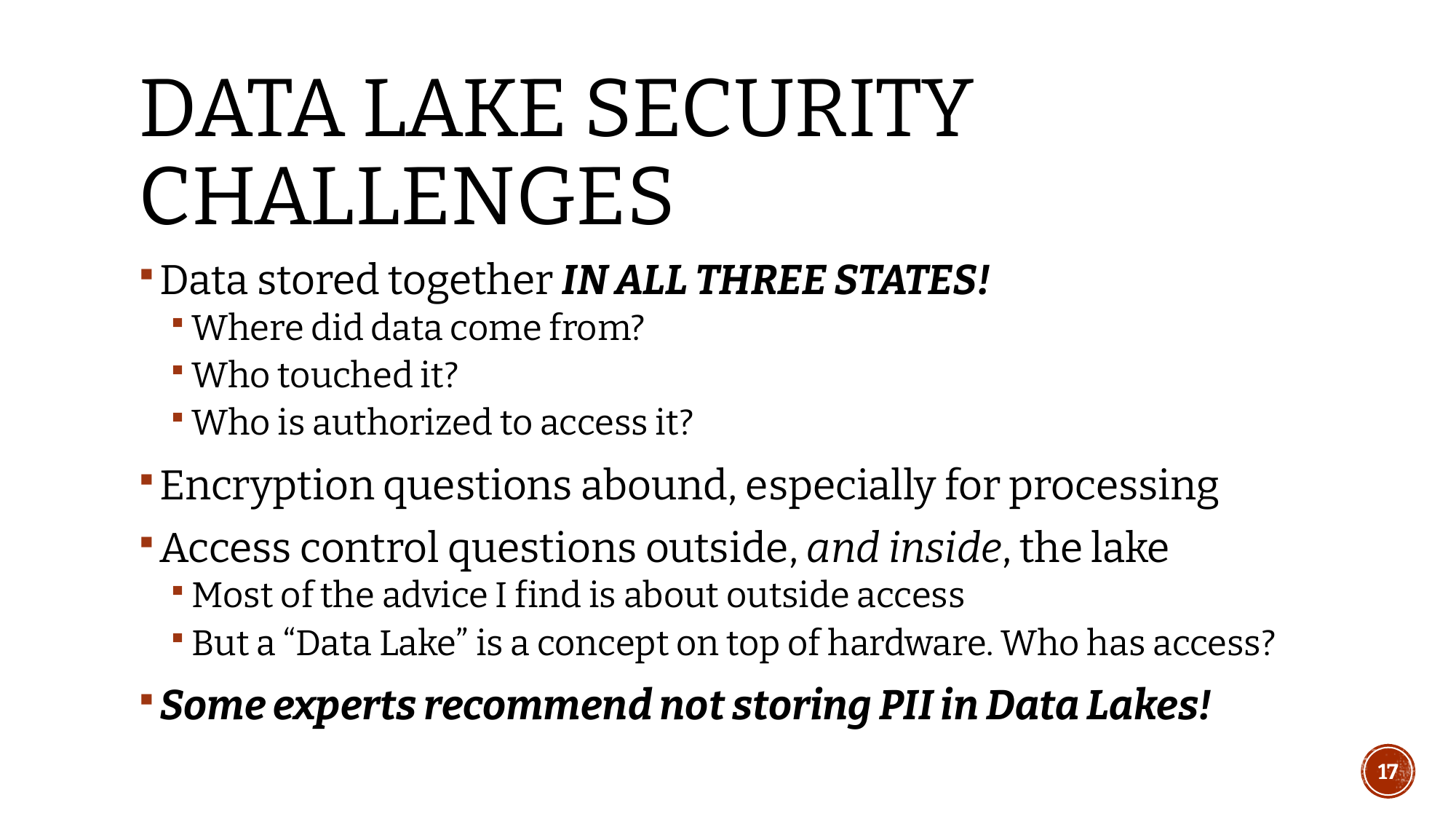

# Data Lake Security Challenges
Data stored together IN ALL THREE STATES!
Where did data come from?
Who touched it?
Who is authorized to access it?
Encryption questions abound, especially for processing
Access control questions outside, and inside, the lake
Most of the advice I find is about outside access
But a “Data Lake” is a concept on top of hardware. Who has access?
Some experts recommend not storing PII in Data Lakes!
17